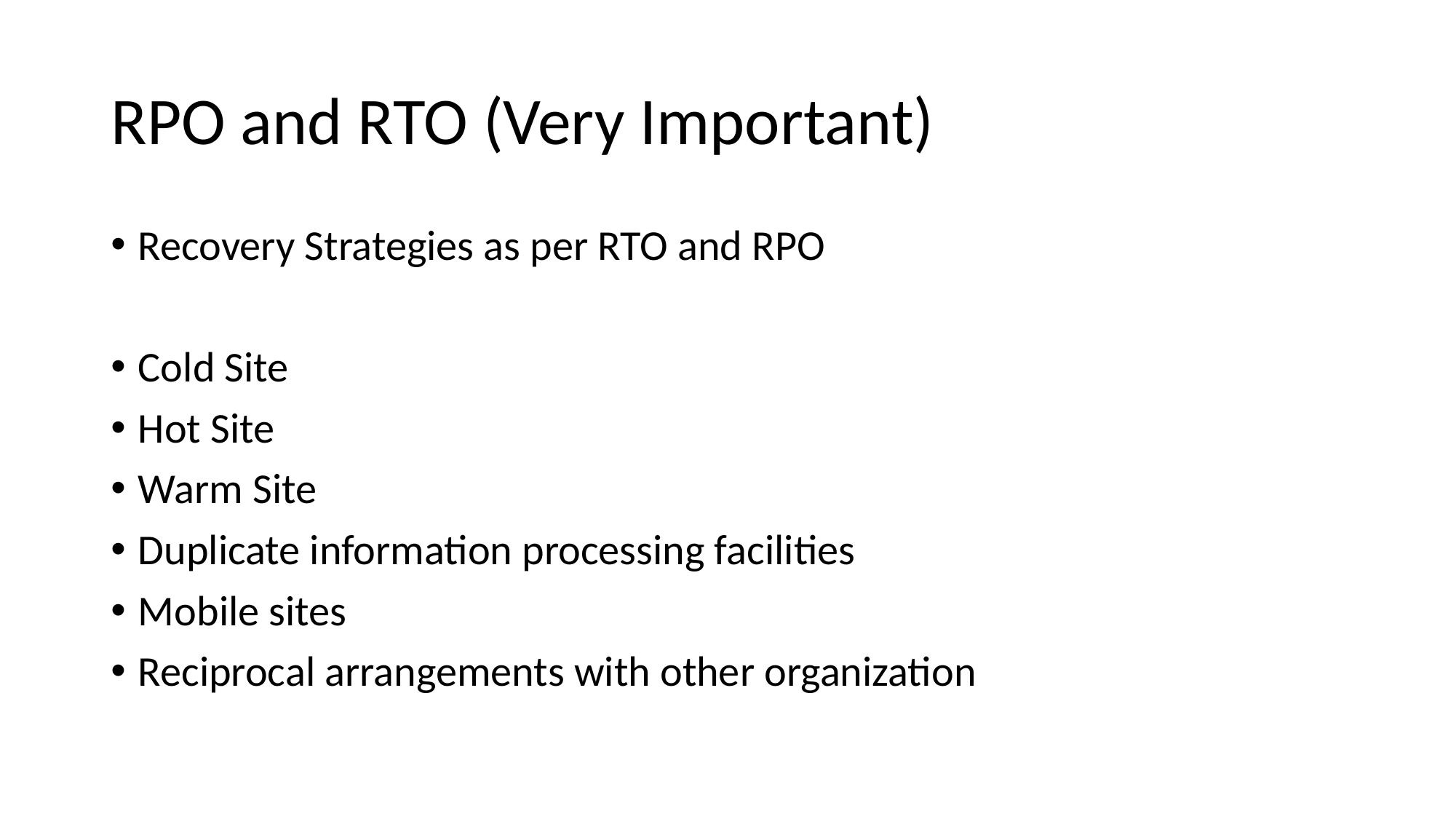

# RPO and RTO (Very Important)
Recovery Strategies as per RTO and RPO

Cold Site
Hot Site
Warm Site
Duplicate information processing facilities
Mobile sites
Reciprocal arrangements with other organization